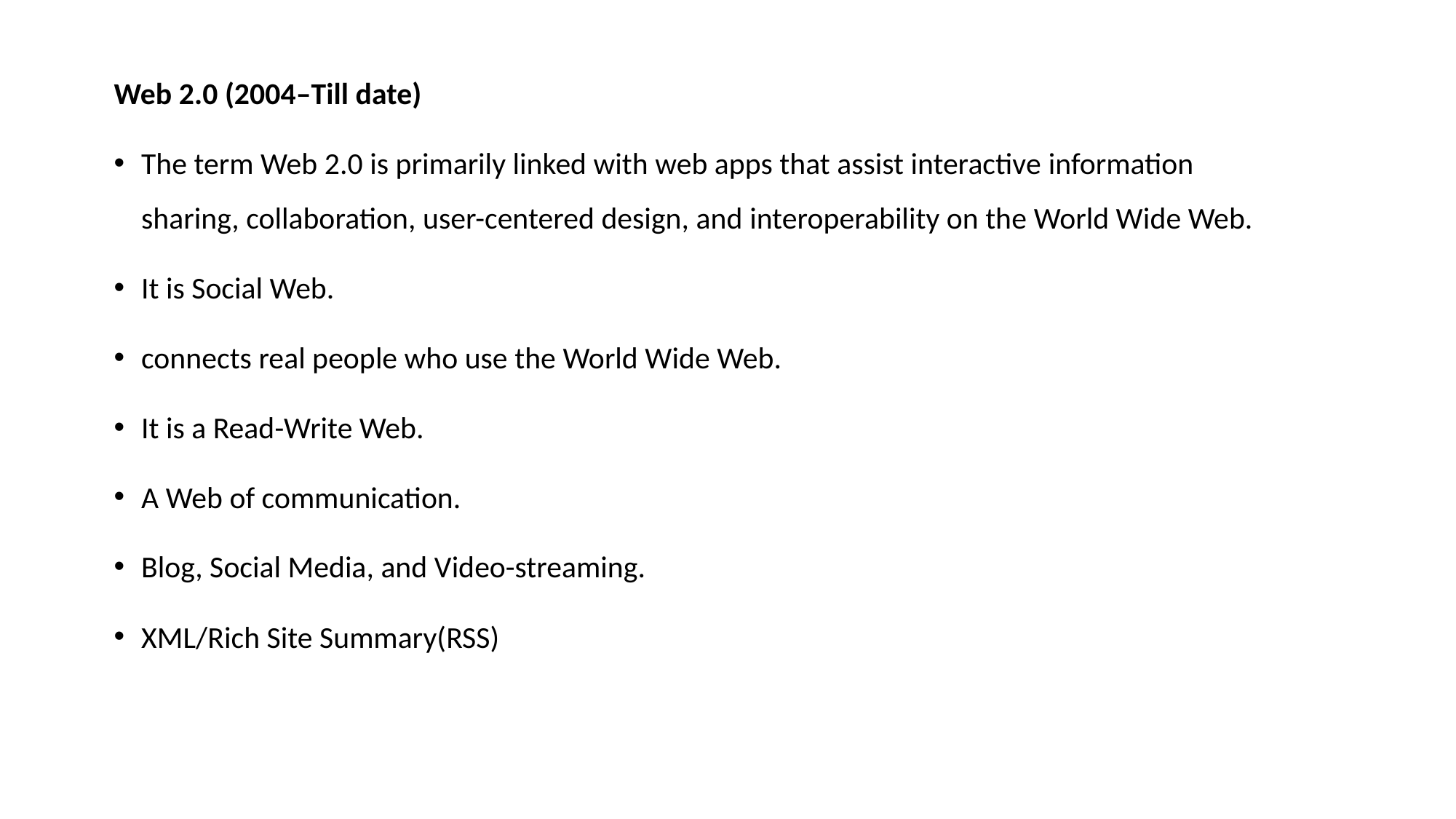

Web 2.0 (2004–Till date)
The term Web 2.0 is primarily linked with web apps that assist interactive information sharing, collaboration, user-centered design, and interoperability on the World Wide Web.
It is Social Web.
connects real people who use the World Wide Web.
It is a Read-Write Web.
A Web of communication.
Blog, Social Media, and Video-streaming.
XML/Rich Site Summary(RSS)